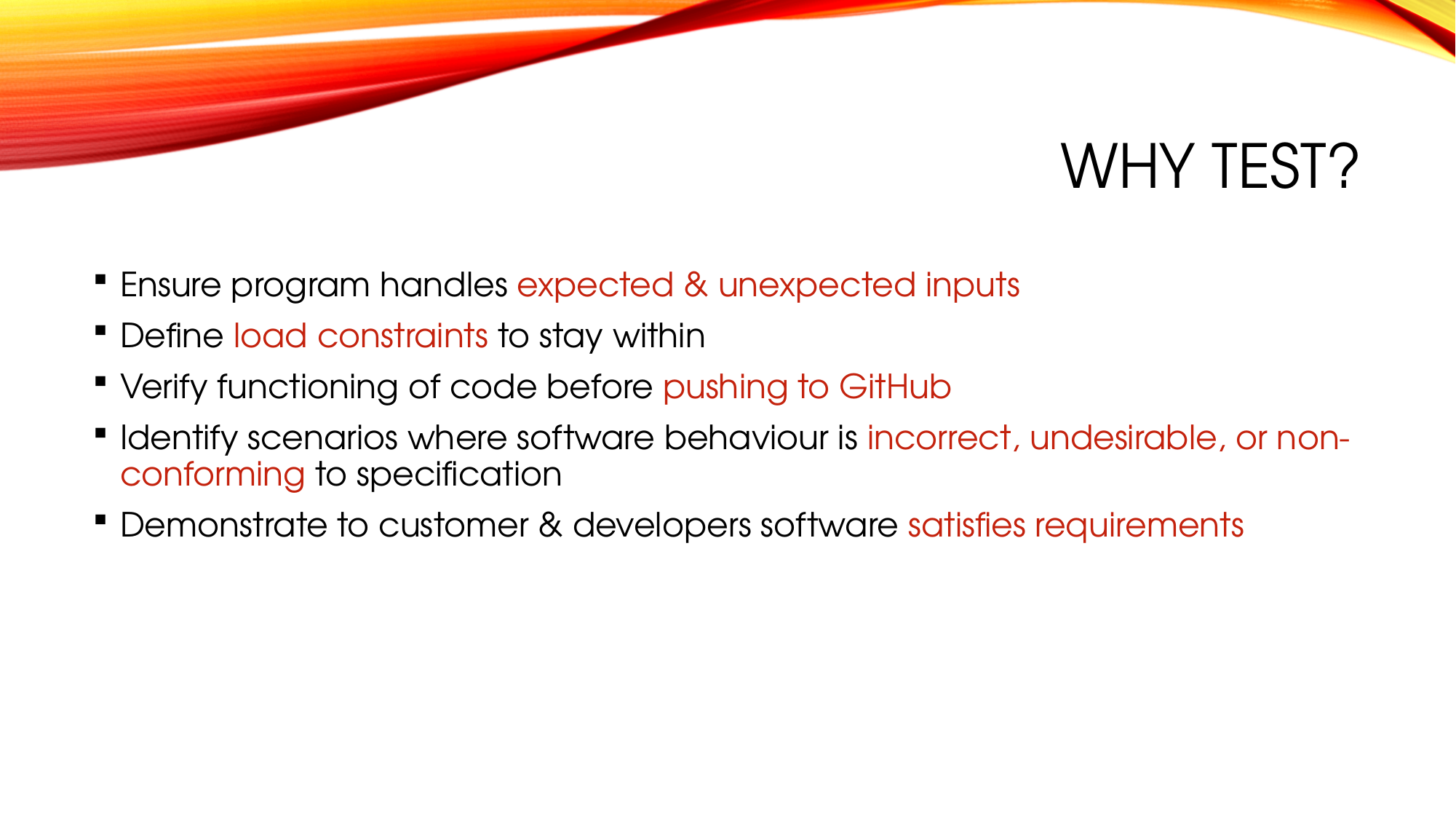

# Why Test?
Ensure program handles expected & unexpected inputs
Define load constraints to stay within
Verify functioning of code before pushing to GitHub
Identify scenarios where software behaviour is incorrect, undesirable, or non-conforming to specification
Demonstrate to customer & developers software satisfies requirements